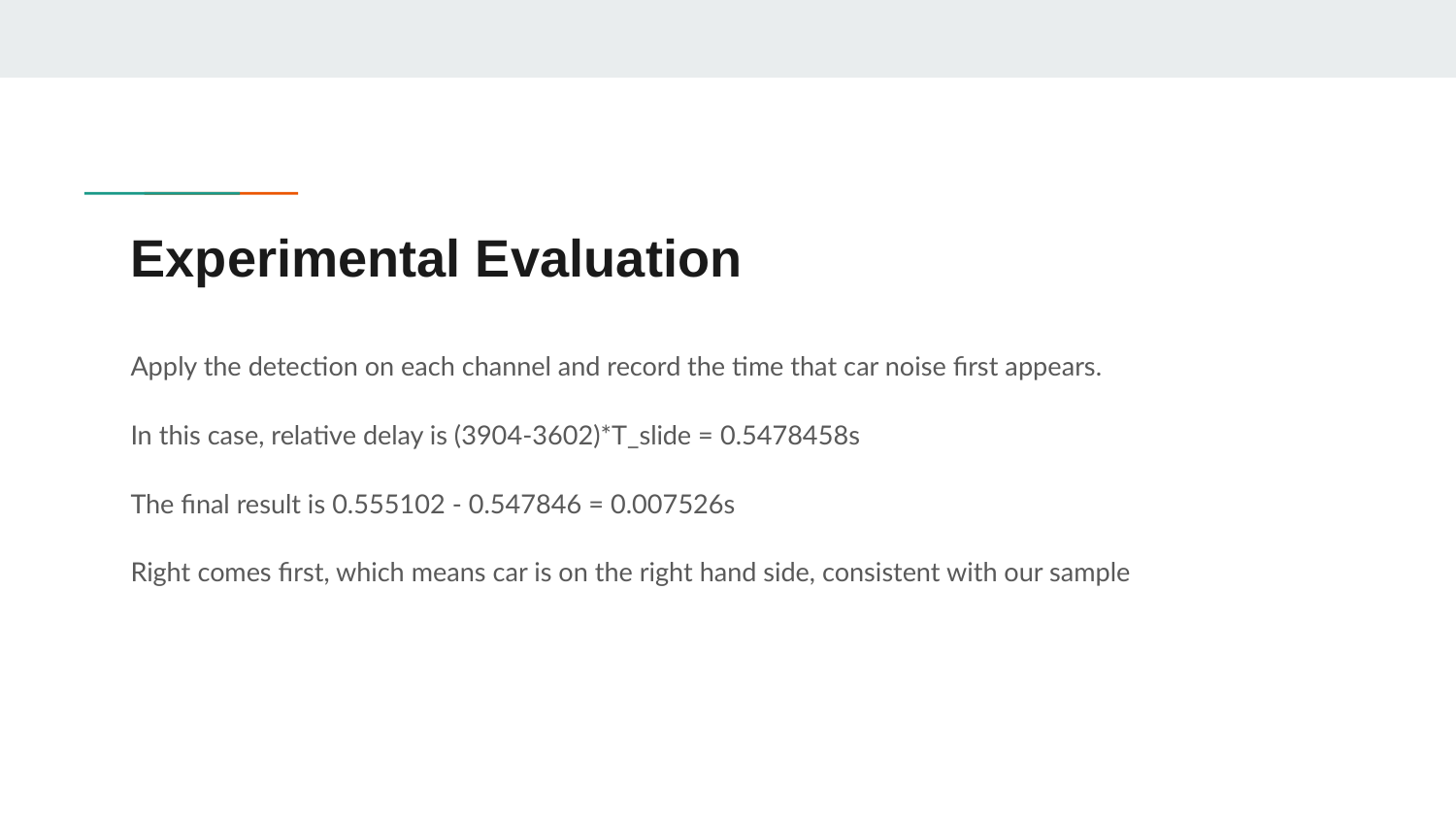

# Experimental Evaluation

Apply the detection on each channel and record the time that car noise first appears.
In this case, relative delay is (3904-3602)*T_slide = 0.5478458s
The final result is 0.555102 - 0.547846 = 0.007526s
Right comes first, which means car is on the right hand side, consistent with our sample